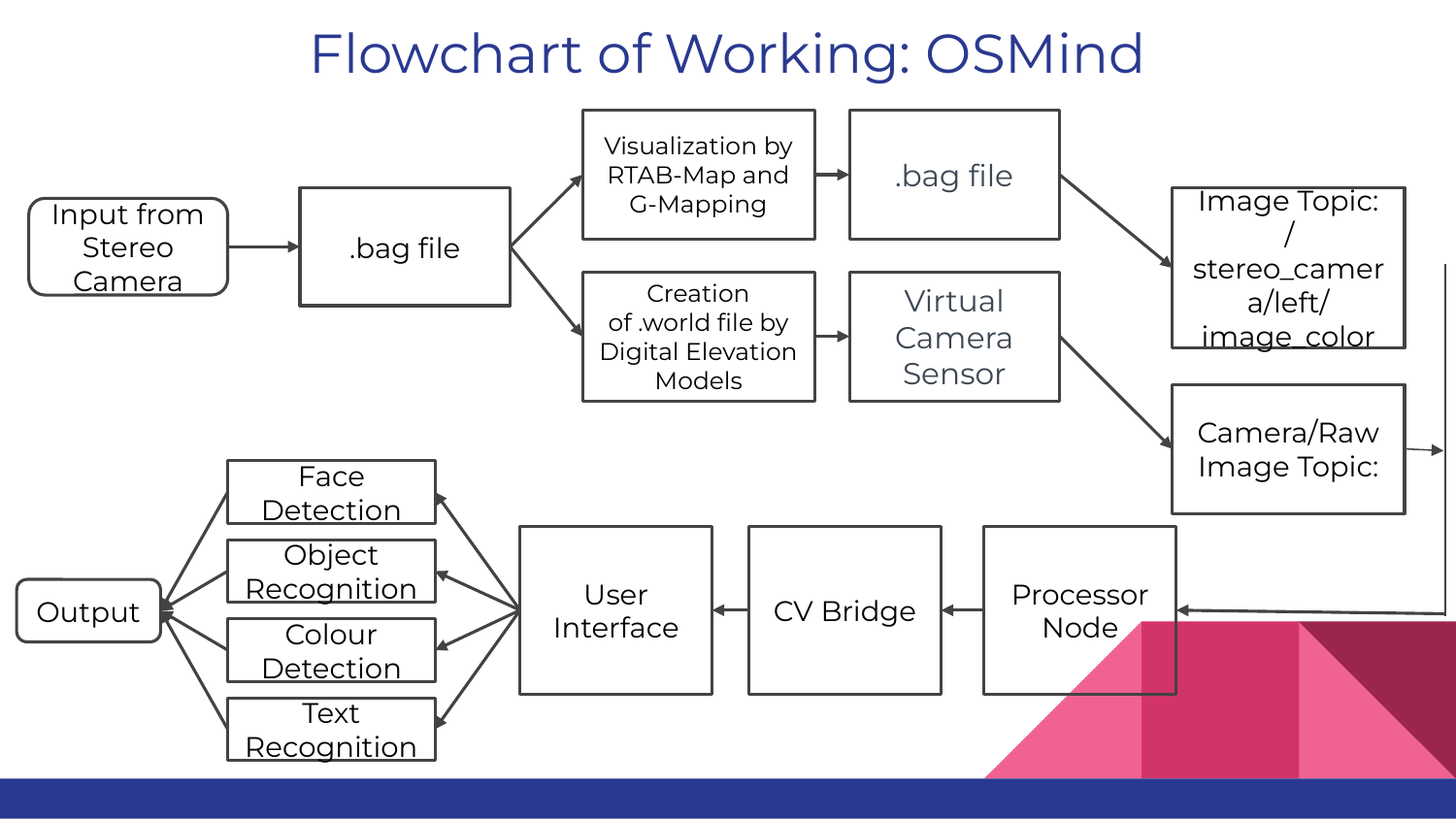

# Flowchart of Working: OSMind
Visualization by RTAB-Map and G-Mapping
.bag file
.bag file
Image Topic:
/stereo_camera/left/image_color
Input from Stereo Camera
Creation of .world file by Digital Elevation Models
Virtual Camera Sensor
Camera/Raw Image Topic:
Face Detection
User Interface
CV Bridge
Processor Node
Object Recognition
Output
Colour Detection
Text Recognition